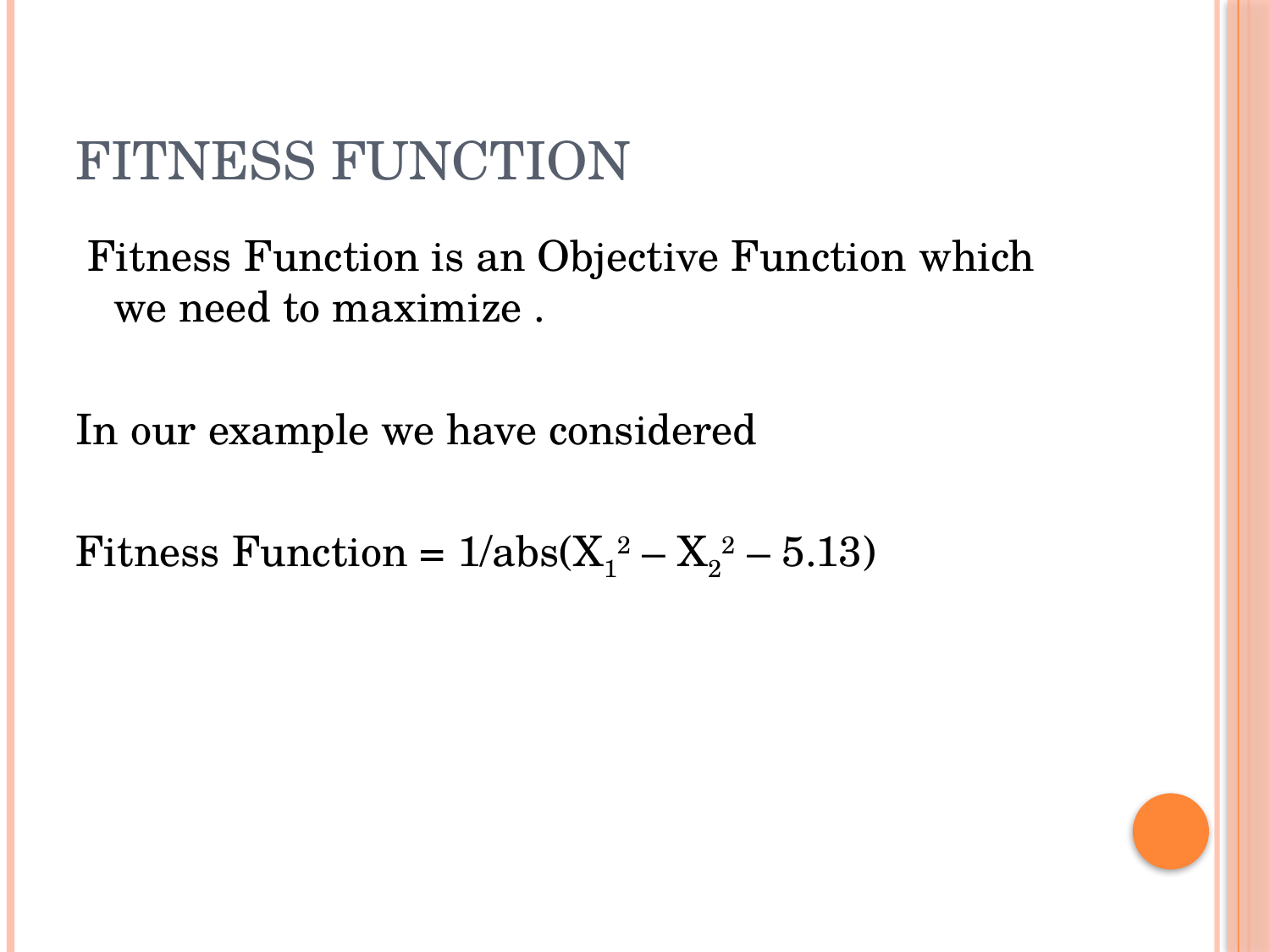

# Fitness Function
 Fitness Function is an Objective Function which  we need to maximize .

In our example we have considered

Fitness Function = 1/abs(X12 – X22 – 5.13)